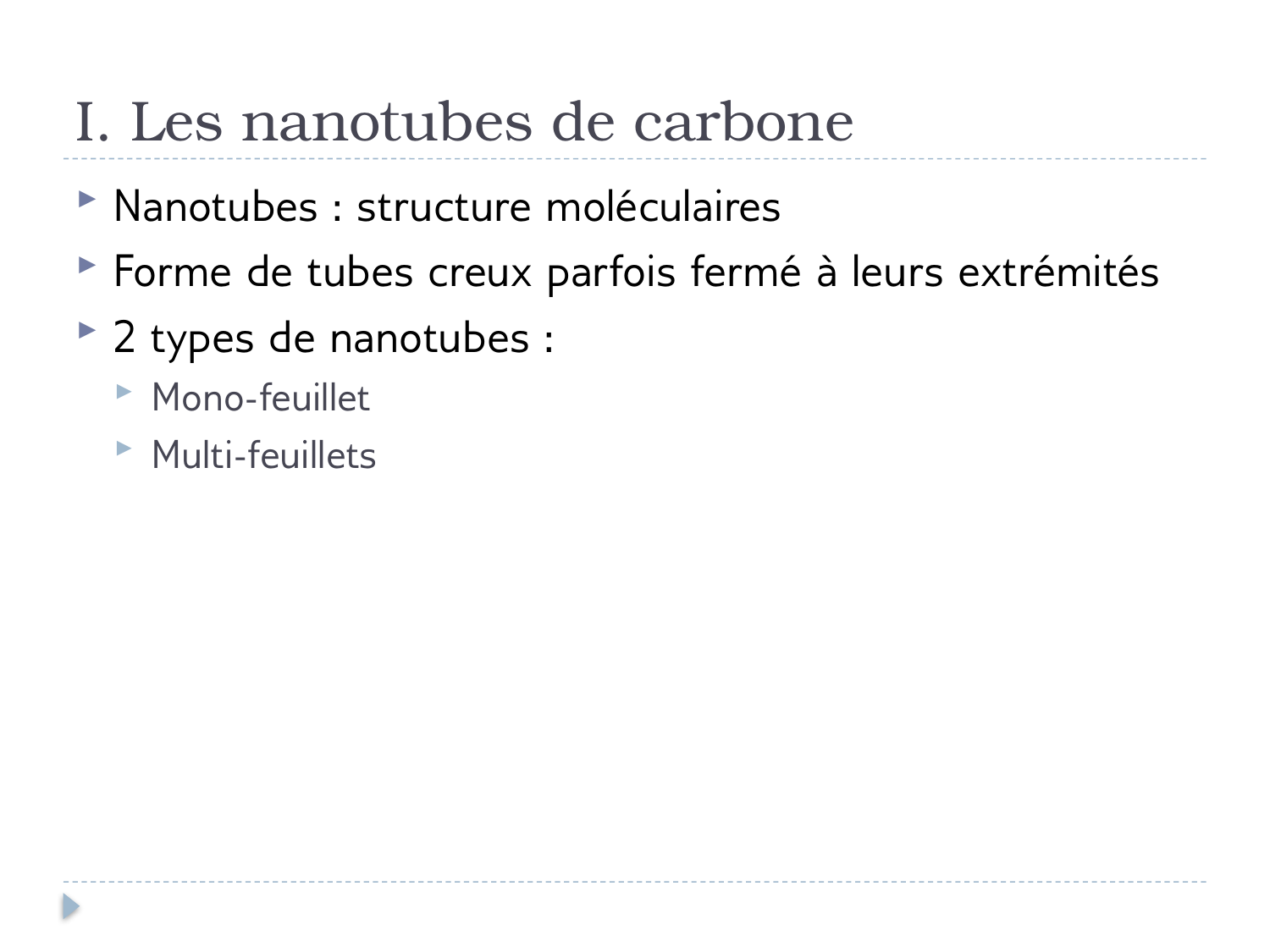

# I. Les nanotubes de carbone
Nanotubes : structure moléculaires
Forme de tubes creux parfois fermé à leurs extrémités
2 types de nanotubes :
Mono-feuillet
Multi-feuillets